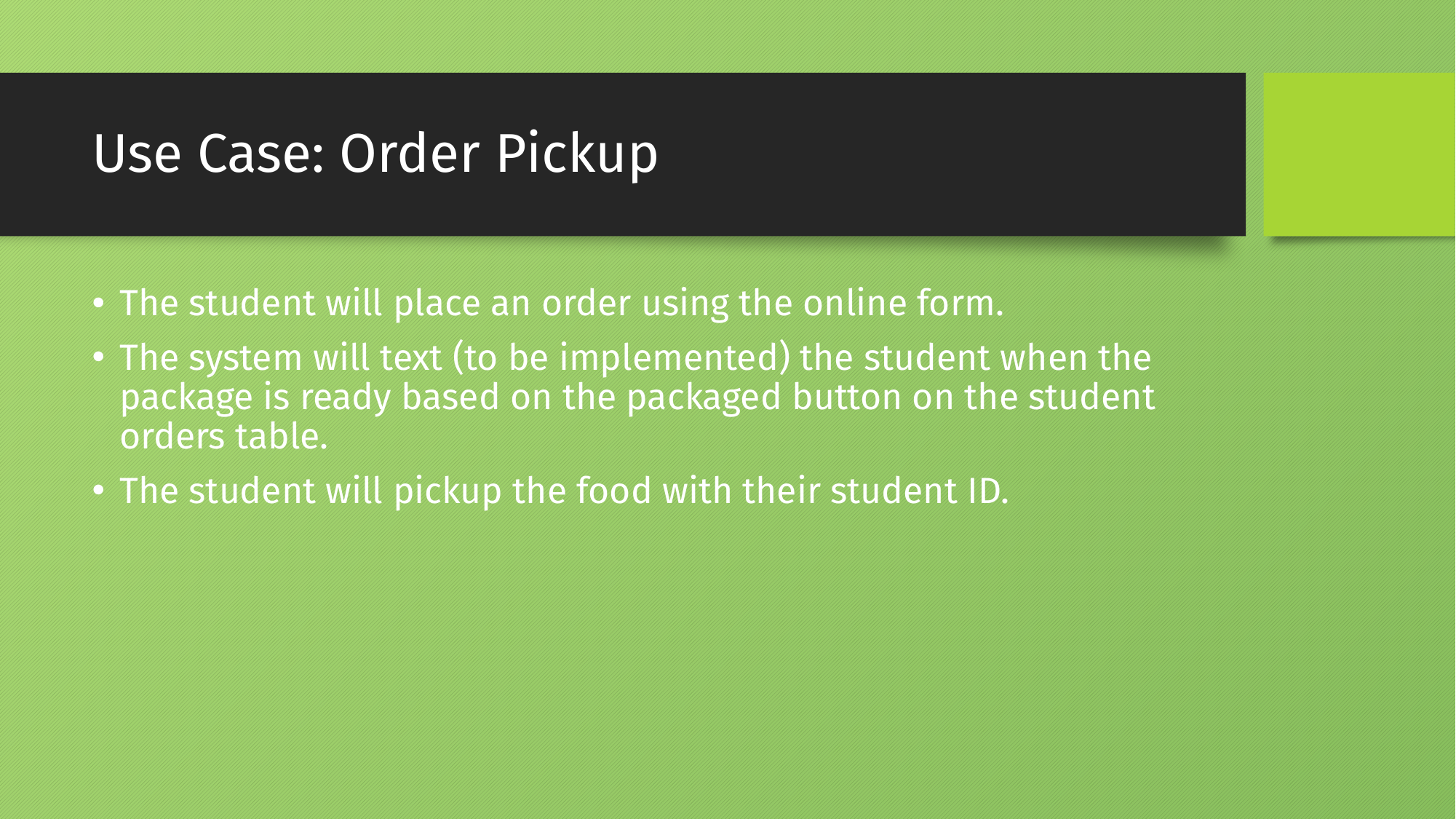

# Use Case: Order Pickup
The student will place an order using the online form.
The system will text (to be implemented) the student when the package is ready based on the packaged button on the student orders table.
The student will pickup the food with their student ID.